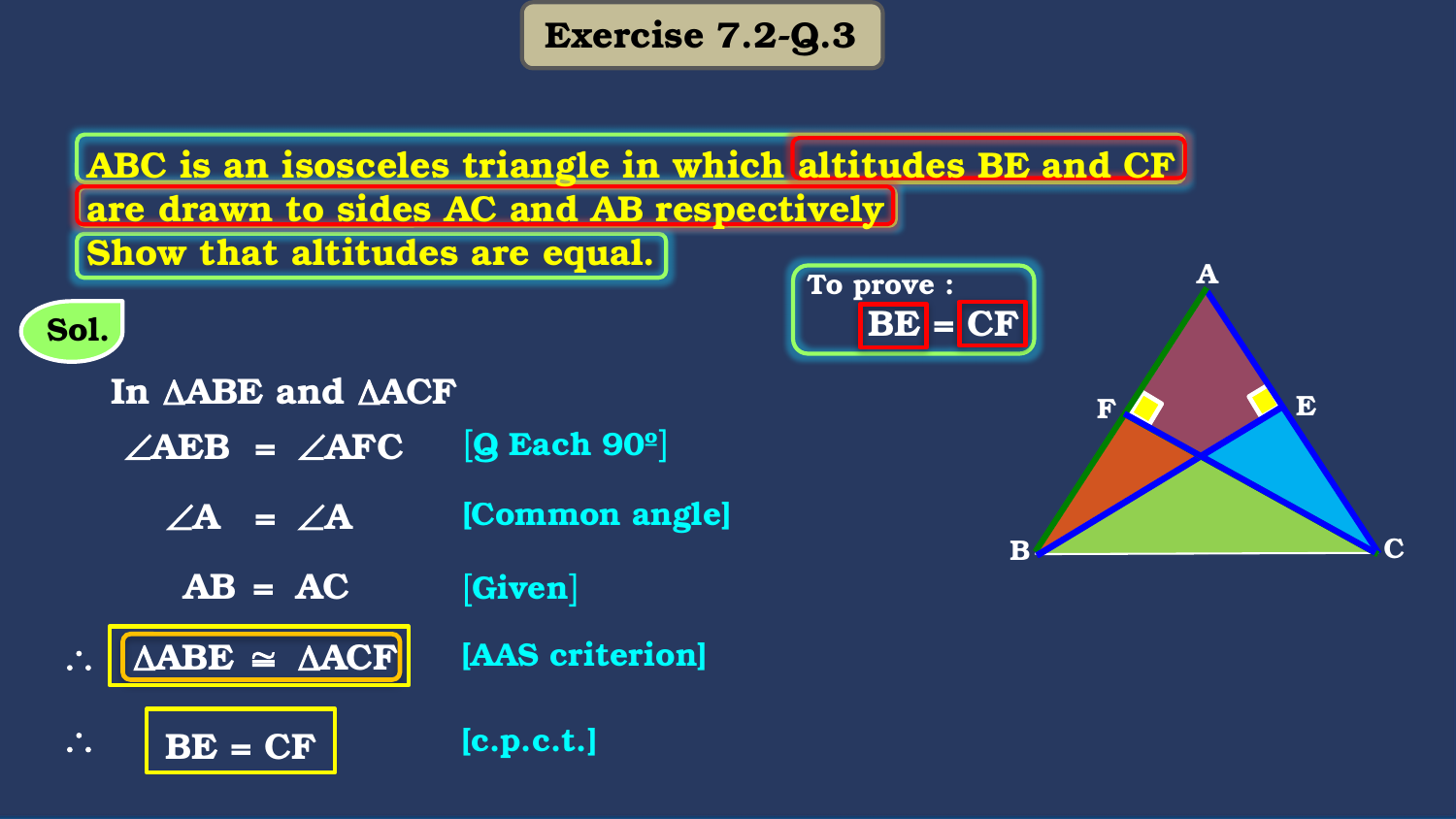

Exercise 7.2-Q.3
    ABC is an isosceles triangle in which altitudes BE and CF

are drawn to sides AC and AB respectively

Show that altitudes are equal.

A
E
F
C
B

To prove :
     BE = CF

Sol.

In ΔABE and ΔACF

∠AEB
=
 ∠AFC
[Q Each 90º]
∠A
=
 ∠A
[Common angle]
AB
=
 AC
[Given]
∴

ΔABE
≅
 ΔACF
[AAS criterion]

∴

[c.p.c.t.]
BE = CF